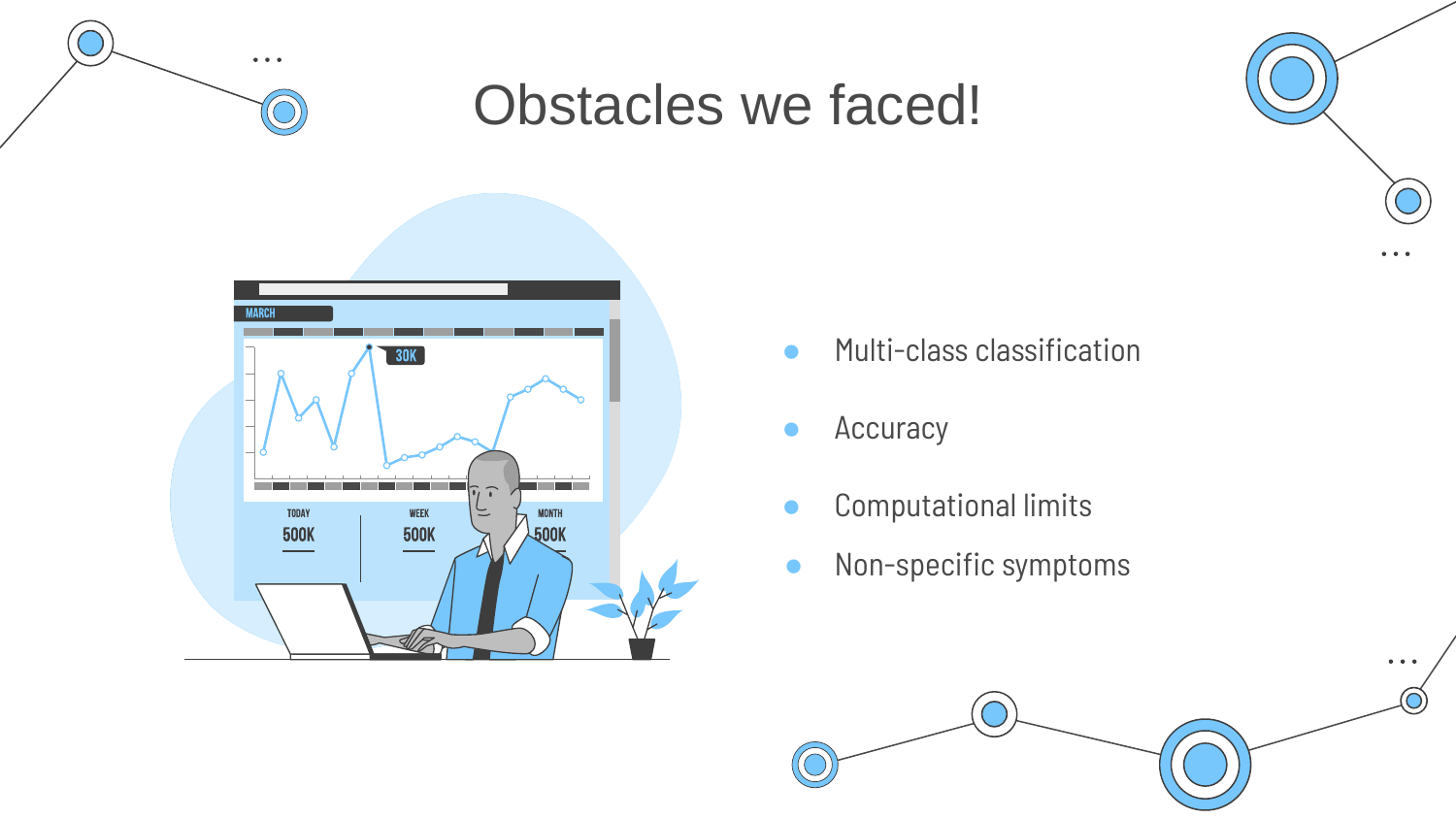

# Obstacles we faced!

Multi-class classification

Accuracy

Computational limits
Non-specific symptoms